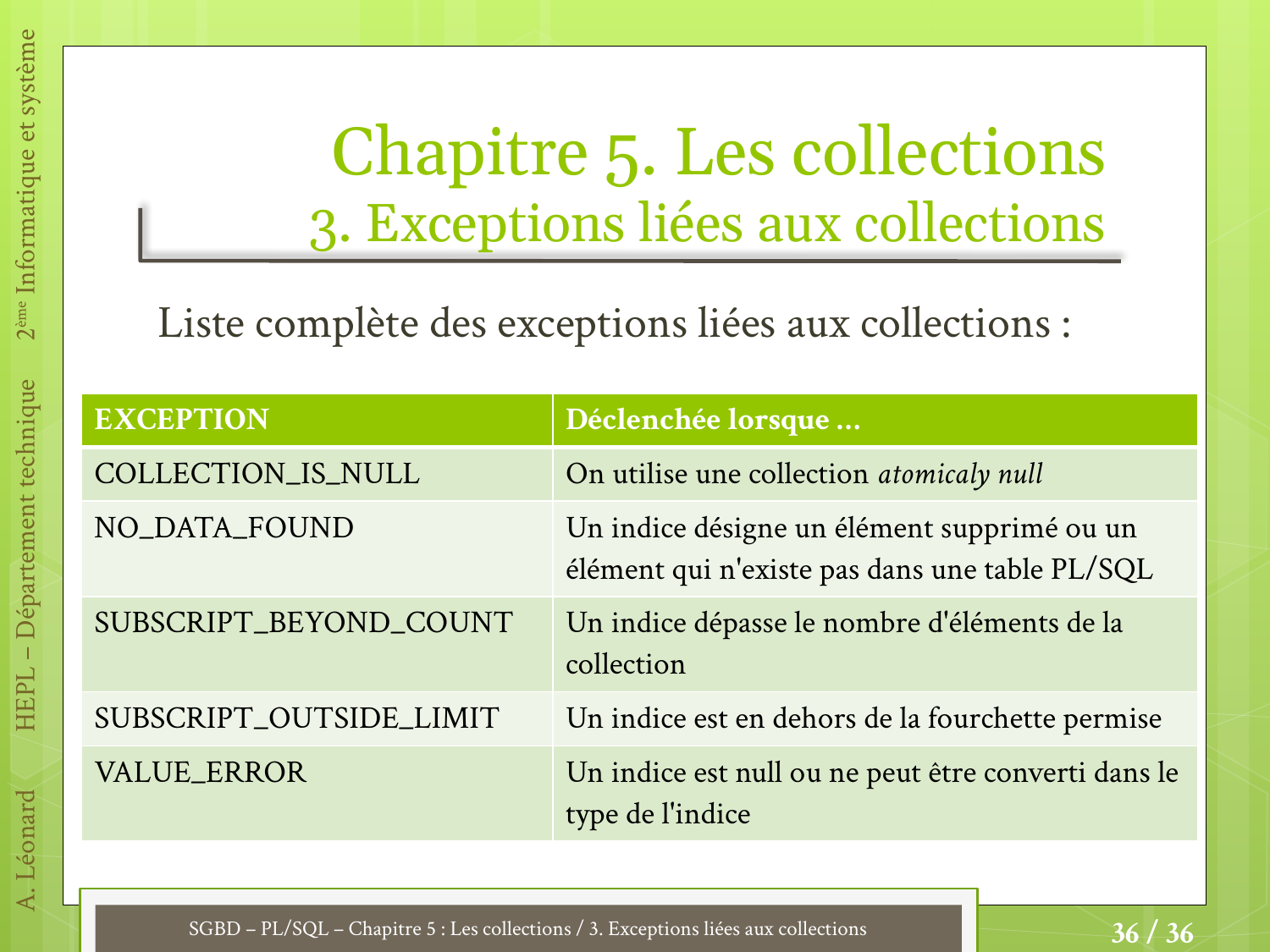

# Chapitre 5. Les collections 3. Exceptions liées aux collections
Liste complète des exceptions liées aux collections :

| EXCEPTION | Déclenchée lorsque … |
| --- | --- |
| COLLECTION\_IS\_NULL | On utilise une collection atomicaly null |
| NO\_DATA\_FOUND | Un indice désigne un élément supprimé ou un élément qui n'existe pas dans une table PL/SQL |
| SUBSCRIPT\_BEYOND\_COUNT | Un indice dépasse le nombre d'éléments de la collection |
| SUBSCRIPT\_OUTSIDE\_LIMIT | Un indice est en dehors de la fourchette permise |
| VALUE\_ERROR | Un indice est null ou ne peut être converti dans le type de l'indice |
SGBD – PL/SQL – Chapitre 5 : Les collections / 3. Exceptions liées aux collections